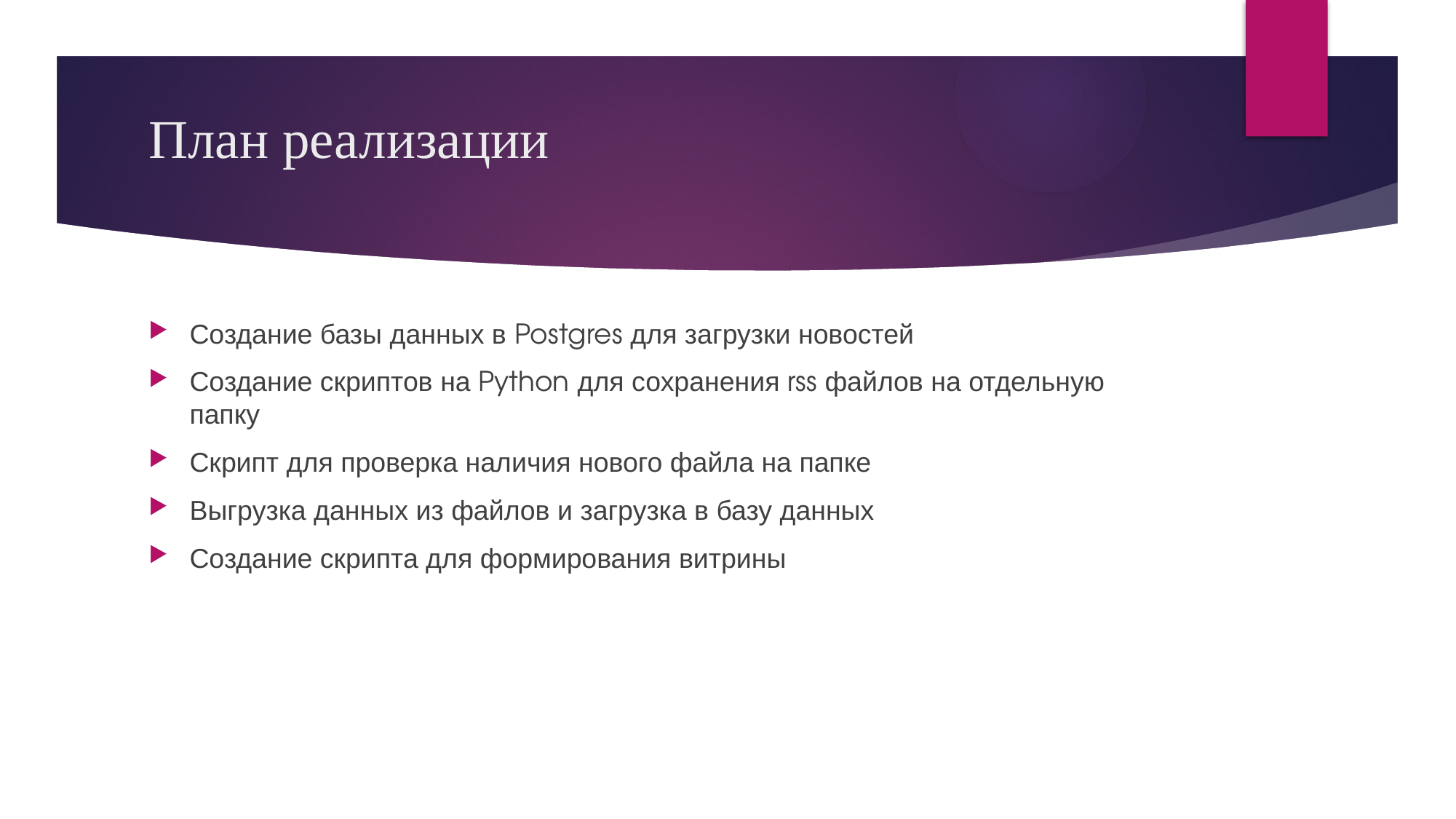

# План реализации
Создание базы данных в Postgres для загрузки новостей
Создание скриптов на Python для сохранения rss файлов на отдельную папку
Скрипт для проверка наличия нового файла на папке
Выгрузка данных из файлов и загрузка в базу данных
Создание скрипта для формирования витрины